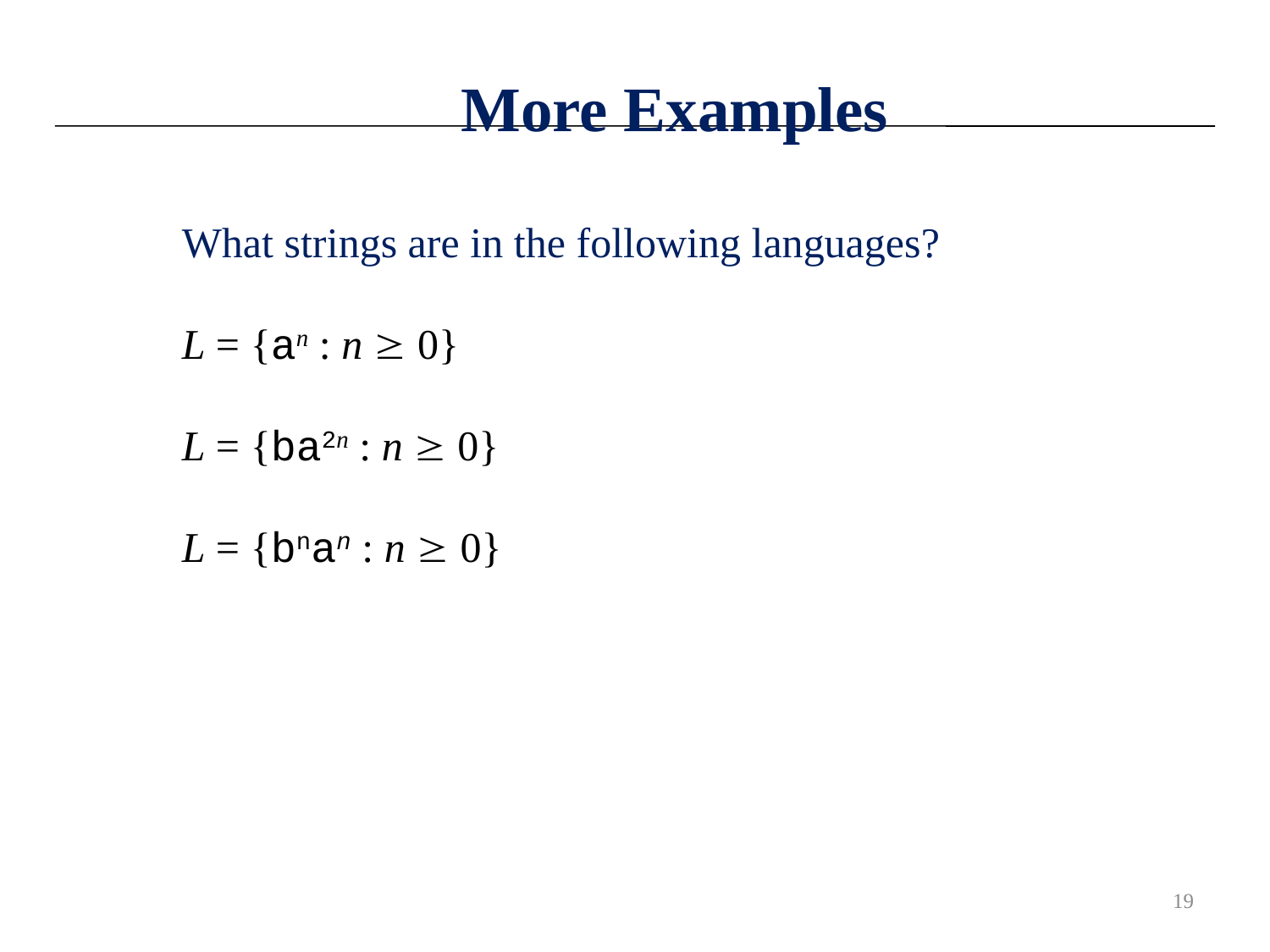

More Examples

What strings are in the following languages?

L = {an : n ≥ 0}

L = {ba2n : n ≥ 0}

L = {bnan : n ≥ 0}

19